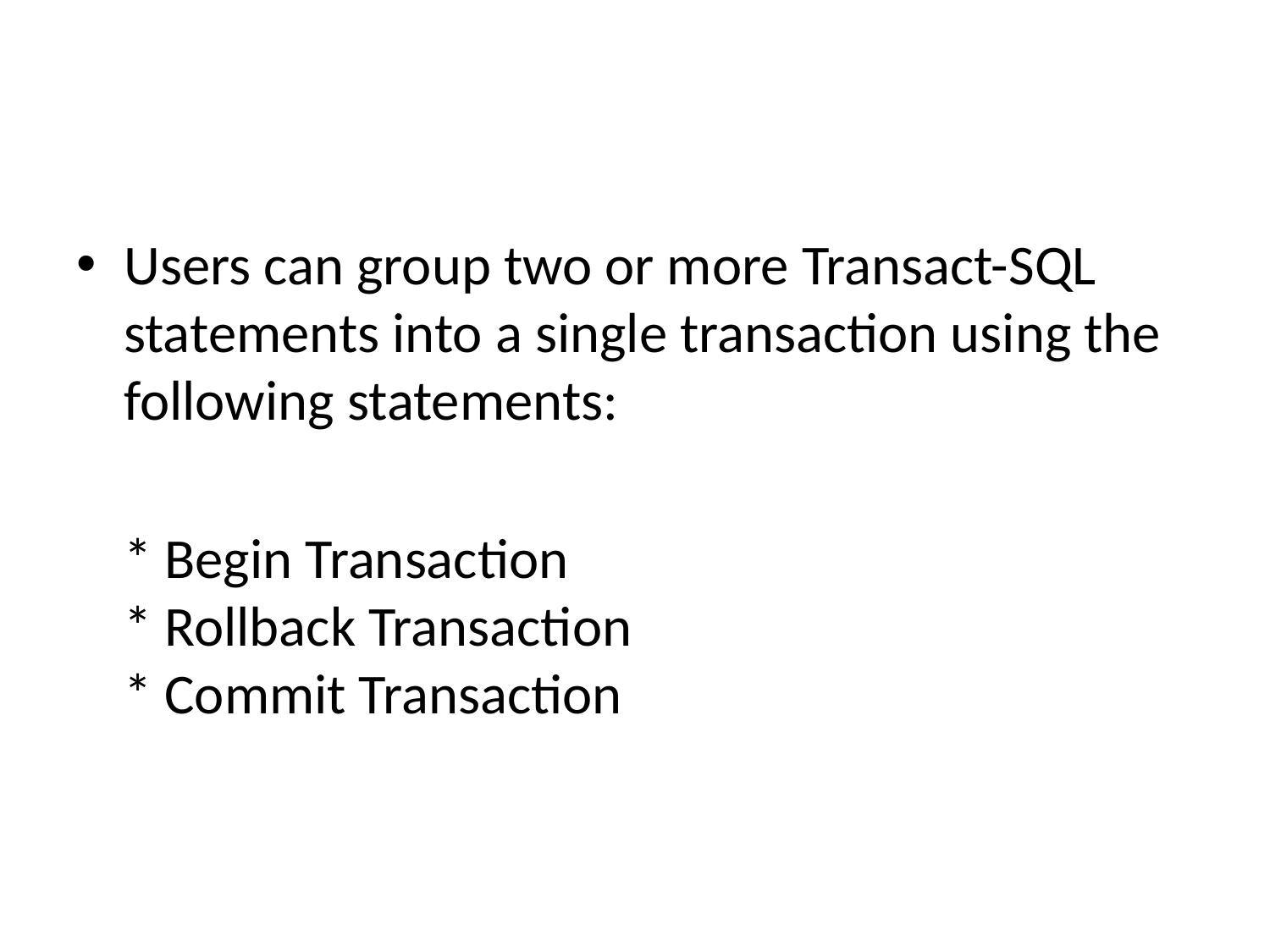

#
Users can group two or more Transact-SQL statements into a single transaction using the following statements:

	* Begin Transaction
* Rollback Transaction
* Commit Transaction